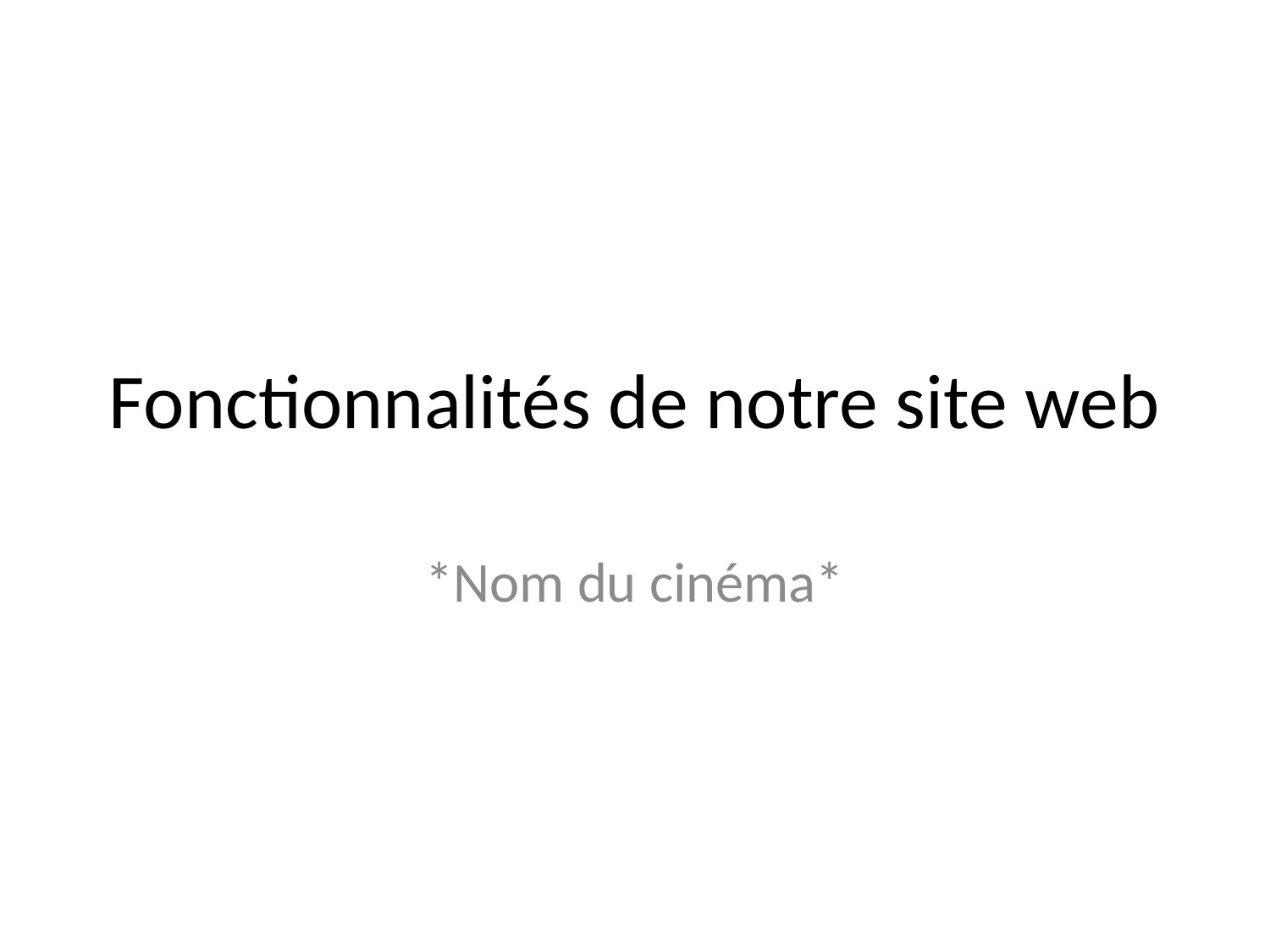

# Fonctionnalités de notre site web
*Nom du cinéma*